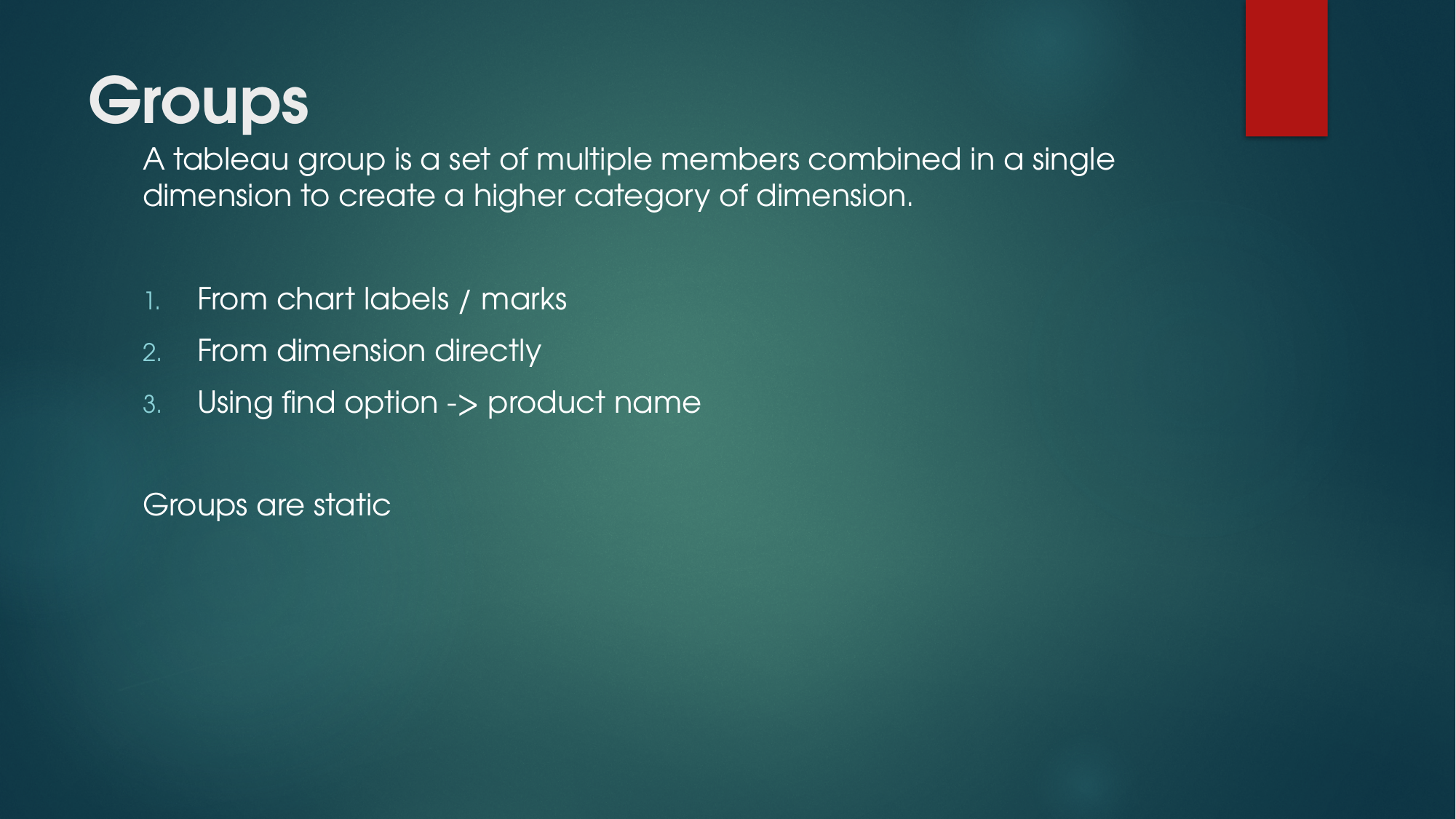

# Groups
A tableau group is a set of multiple members combined in a single dimension to create a higher category of dimension.

From chart labels / marks
From dimension directly
Using find option -> product name

Groups are static